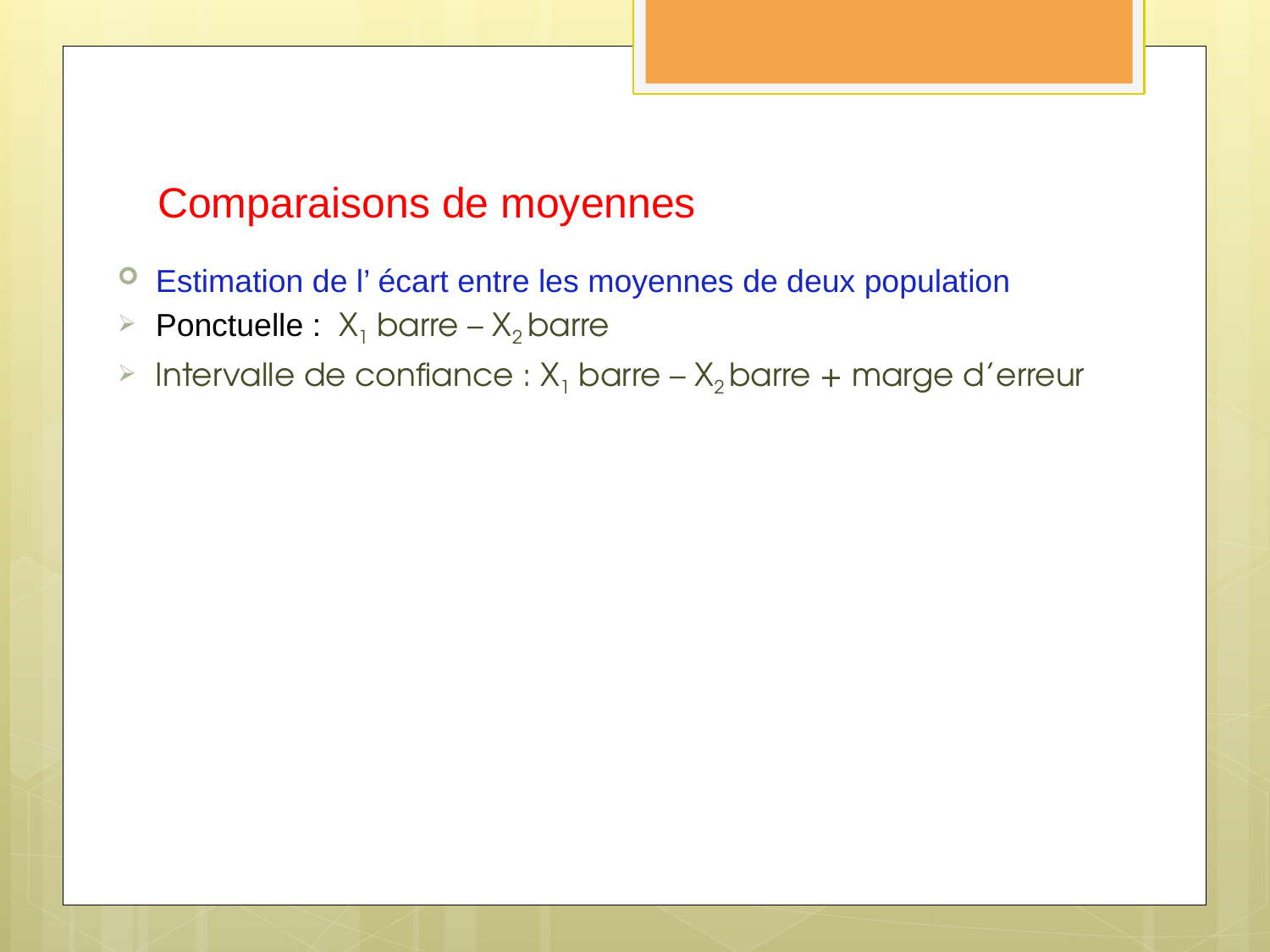

# Comparaisons de moyennes
Estimation de l’ écart entre les moyennes de deux population
Ponctuelle :  X1 barre – X2 barre
Intervalle de confiance : X1 barre – X2 barre + marge d’erreur